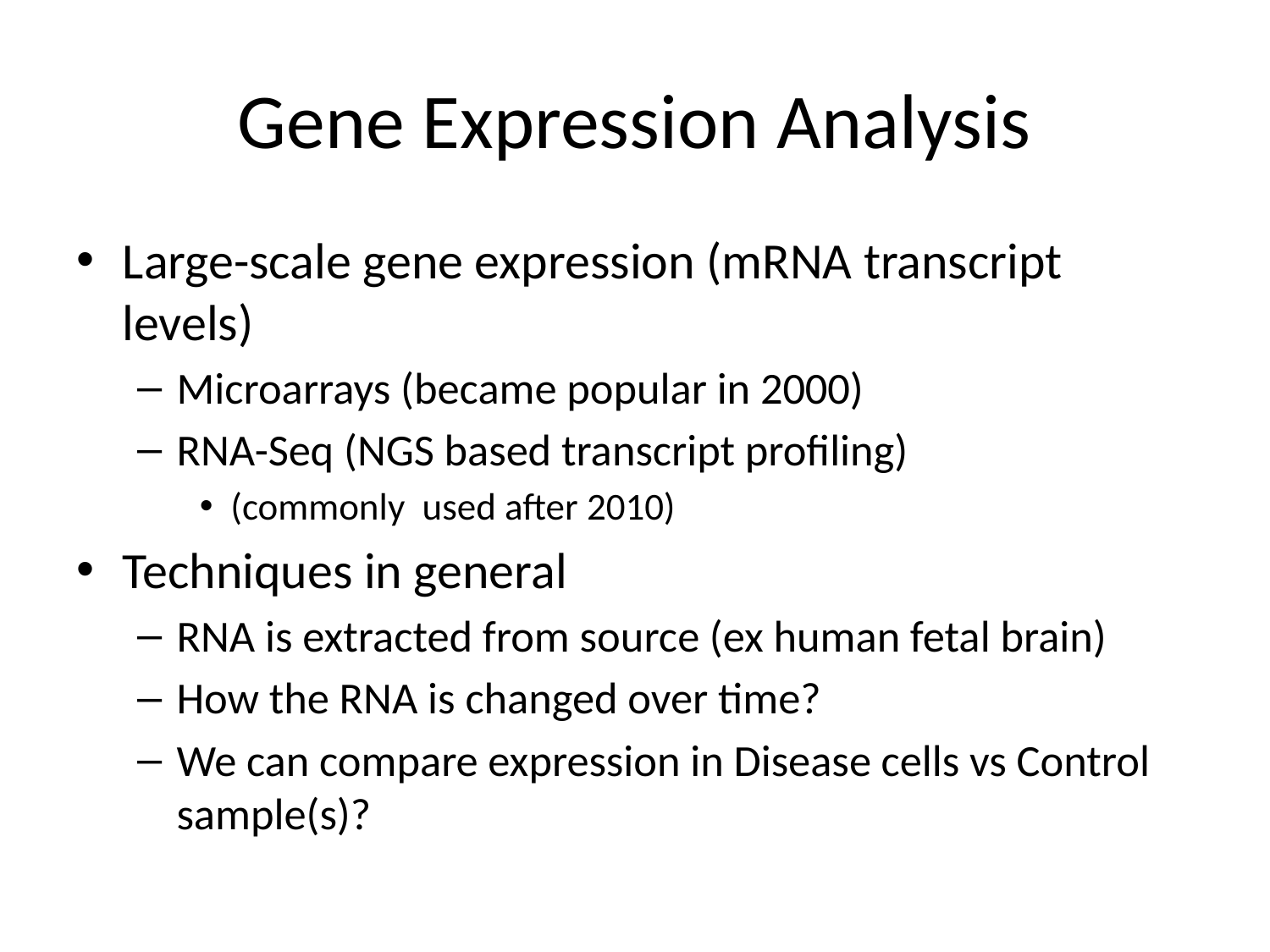

# Gene Expression Analysis
Large-scale gene expression (mRNA transcript levels)
Microarrays (became popular in 2000)
RNA-Seq (NGS based transcript profiling)
(commonly  used after 2010)
Techniques in general
RNA is extracted from source (ex human fetal brain)
How the RNA is changed over time?
We can compare expression in Disease cells vs Control sample(s)?